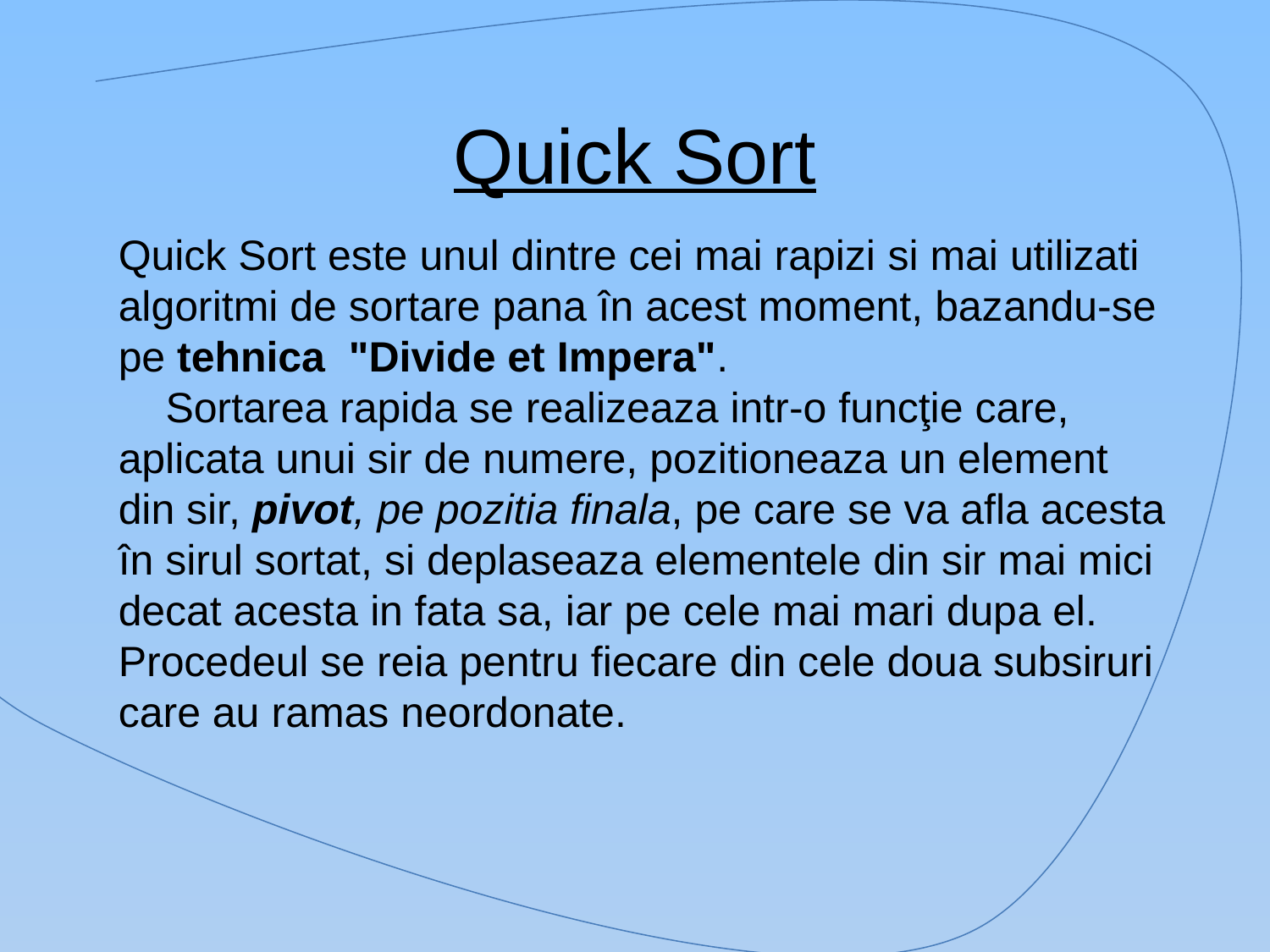

# Quick Sort
Quick Sort este unul dintre cei mai rapizi si mai utilizati algoritmi de sortare pana în acest moment, bazandu-se pe tehnica  "Divide et Impera".
    Sortarea rapida se realizeaza intr-o funcţie care, aplicata unui sir de numere, pozitioneaza un element din sir, pivot, pe pozitia finala, pe care se va afla acesta în sirul sortat, si deplaseaza elementele din sir mai mici decat acesta in fata sa, iar pe cele mai mari dupa el. Procedeul se reia pentru fiecare din cele doua subsiruri care au ramas neordonate.